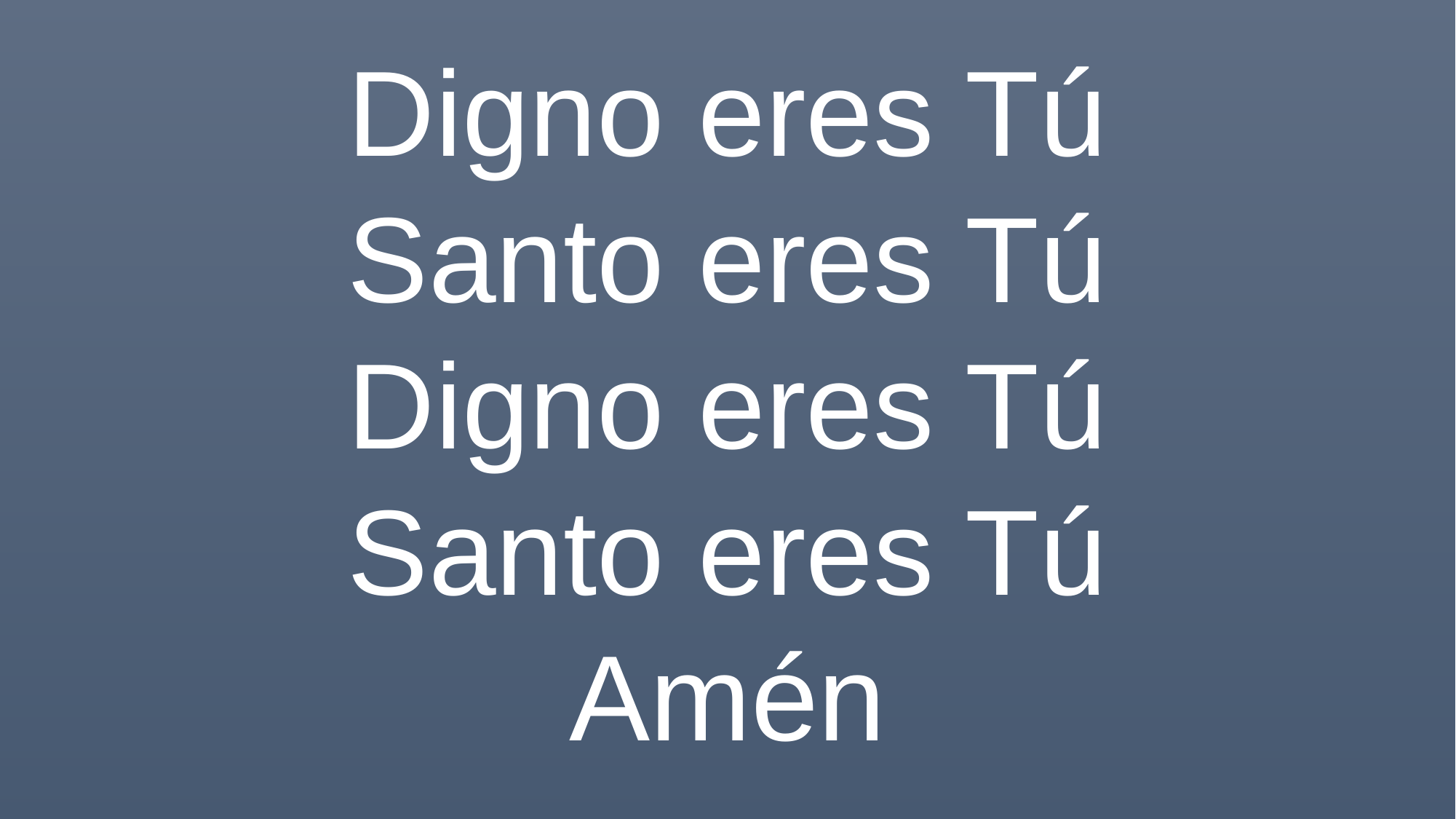

Digno eres Tú
Santo eres Tú
Digno eres Tú
Santo eres Tú
Amén